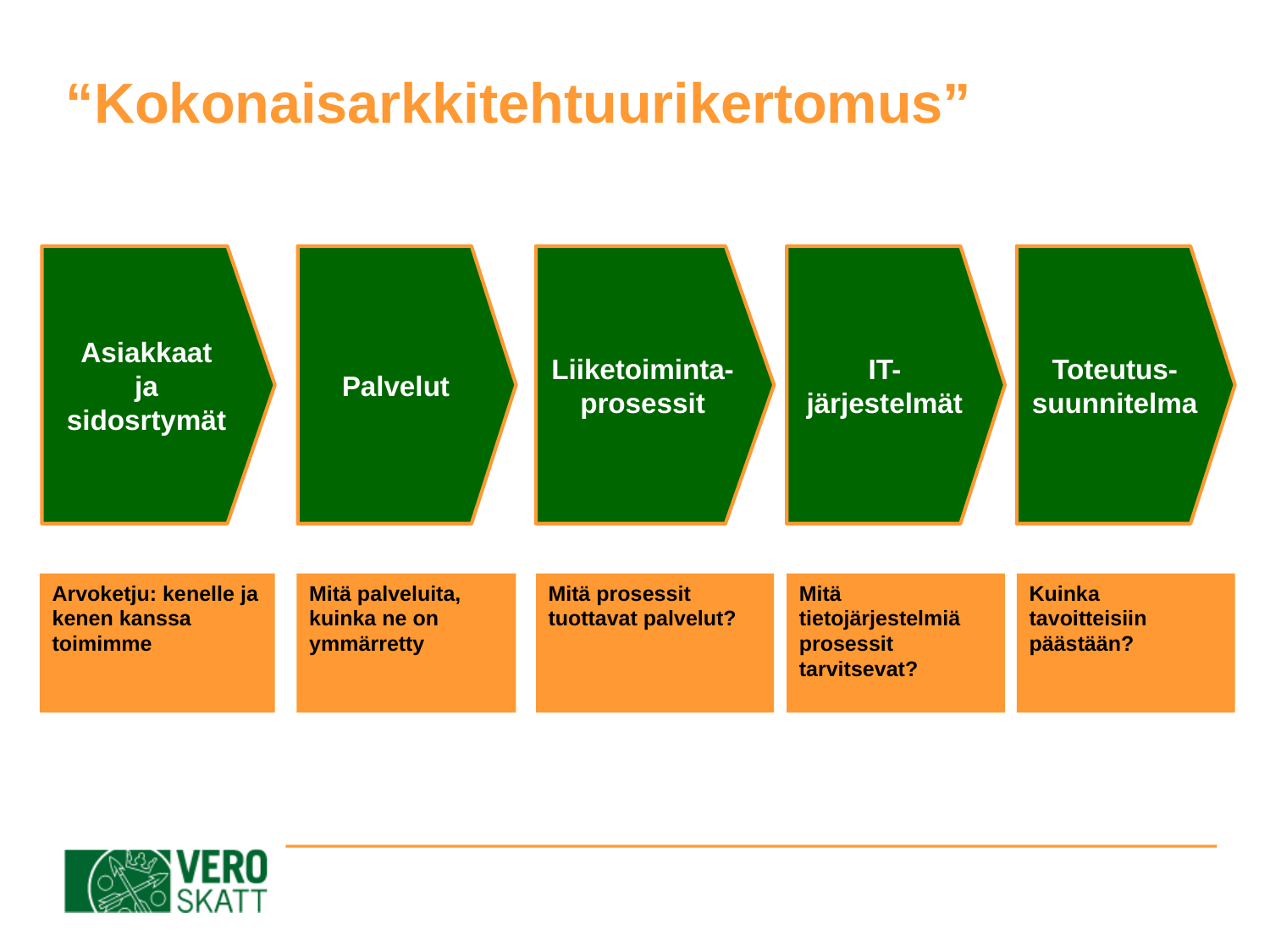

# “Kokonaisarkkitehtuurikertomus”
Asiakkaat
ja
sidosrtymät
Palvelut
Liiketoiminta-
prosessit
IT-järjestelmät
Toteutus-
suunnitelma
Arvoketju: kenelle ja kenen kanssa toimimme

Mitä palveluita, kuinka ne on ymmärretty

Mitä prosessit tuottavat palvelut?

Mitä tietojärjestelmiä prosessit tarvitsevat?

Kuinka tavoitteisiin päästään?